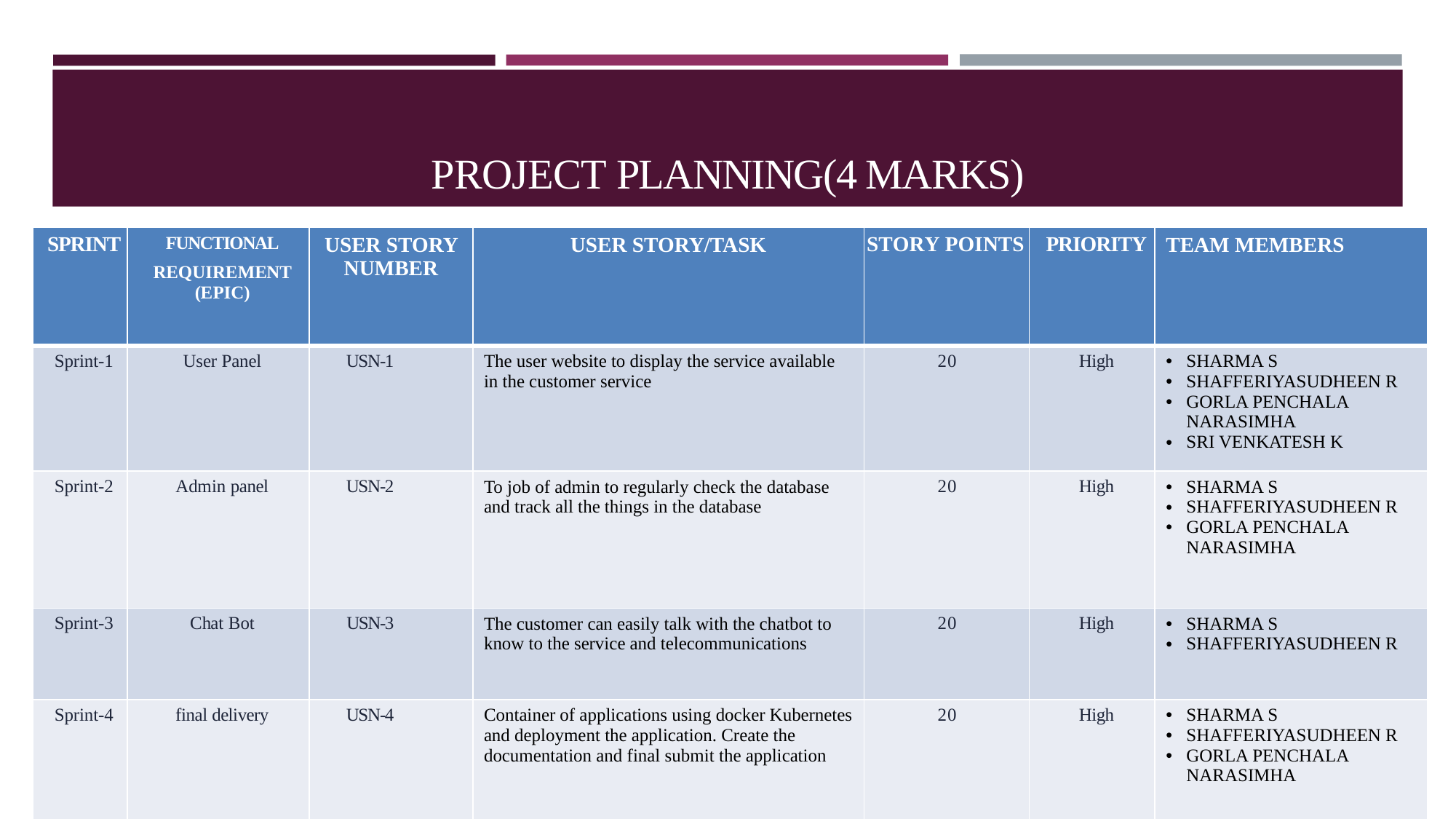

# PROJECT PLANNING(4 MARKS)
| SPRINT | FUNCTIONAL REQUIREMENT (EPIC) | USER STORY NUMBER | USER STORY/TASK | STORY POINTS | PRIORITY | TEAM MEMBERS |
| --- | --- | --- | --- | --- | --- | --- |
| Sprint-1 | User Panel | USN-1 | The user website to display the service available in the customer service | 20 | High | SHARMA S SHAFFERIYASUDHEEN R GORLA PENCHALA NARASIMHA SRI VENKATESH K |
| Sprint-2 | Admin panel | USN-2 | To job of admin to regularly check the database and track all the things in the database | 20 | High | SHARMA S SHAFFERIYASUDHEEN R GORLA PENCHALA NARASIMHA |
| Sprint-3 | Chat Bot | USN-3 | The customer can easily talk with the chatbot to know to the service and telecommunications | 20 | High | SHARMA S SHAFFERIYASUDHEEN R |
| Sprint-4 | final delivery | USN-4 | Container of applications using docker Kubernetes and deployment the application. Create the documentation and final submit the application | 20 | High | SHARMA S SHAFFERIYASUDHEEN R GORLA PENCHALA NARASIMHA |